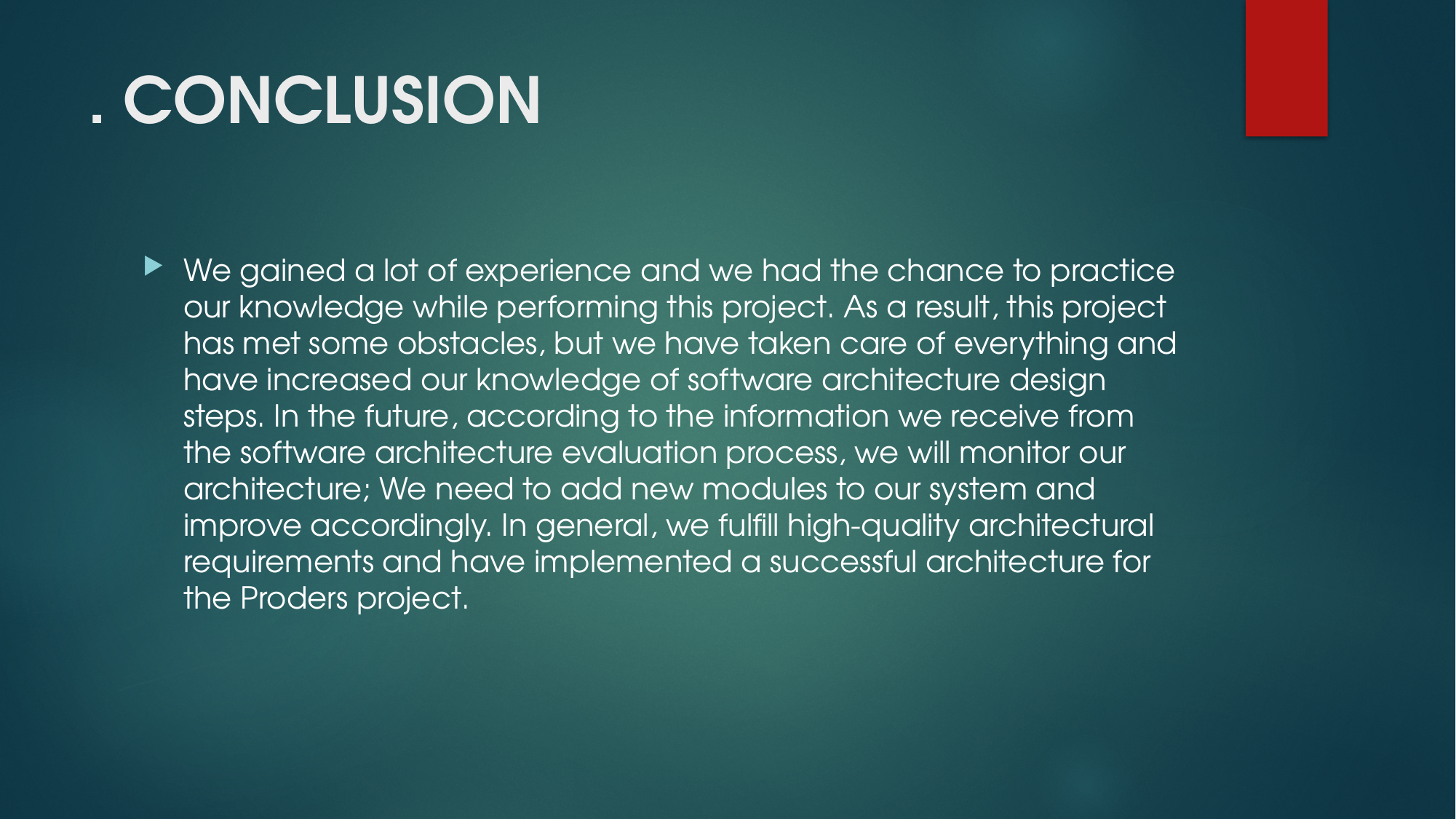

# . CONCLUSION
We gained a lot of experience and we had the chance to practice our knowledge while performing this project. As a result, this project has met some obstacles, but we have taken care of everything and have increased our knowledge of software architecture design steps. In the future, according to the information we receive from the software architecture evaluation process, we will monitor our architecture; We need to add new modules to our system and improve accordingly. In general, we fulfill high-quality architectural requirements and have implemented a successful architecture for the Proders project.